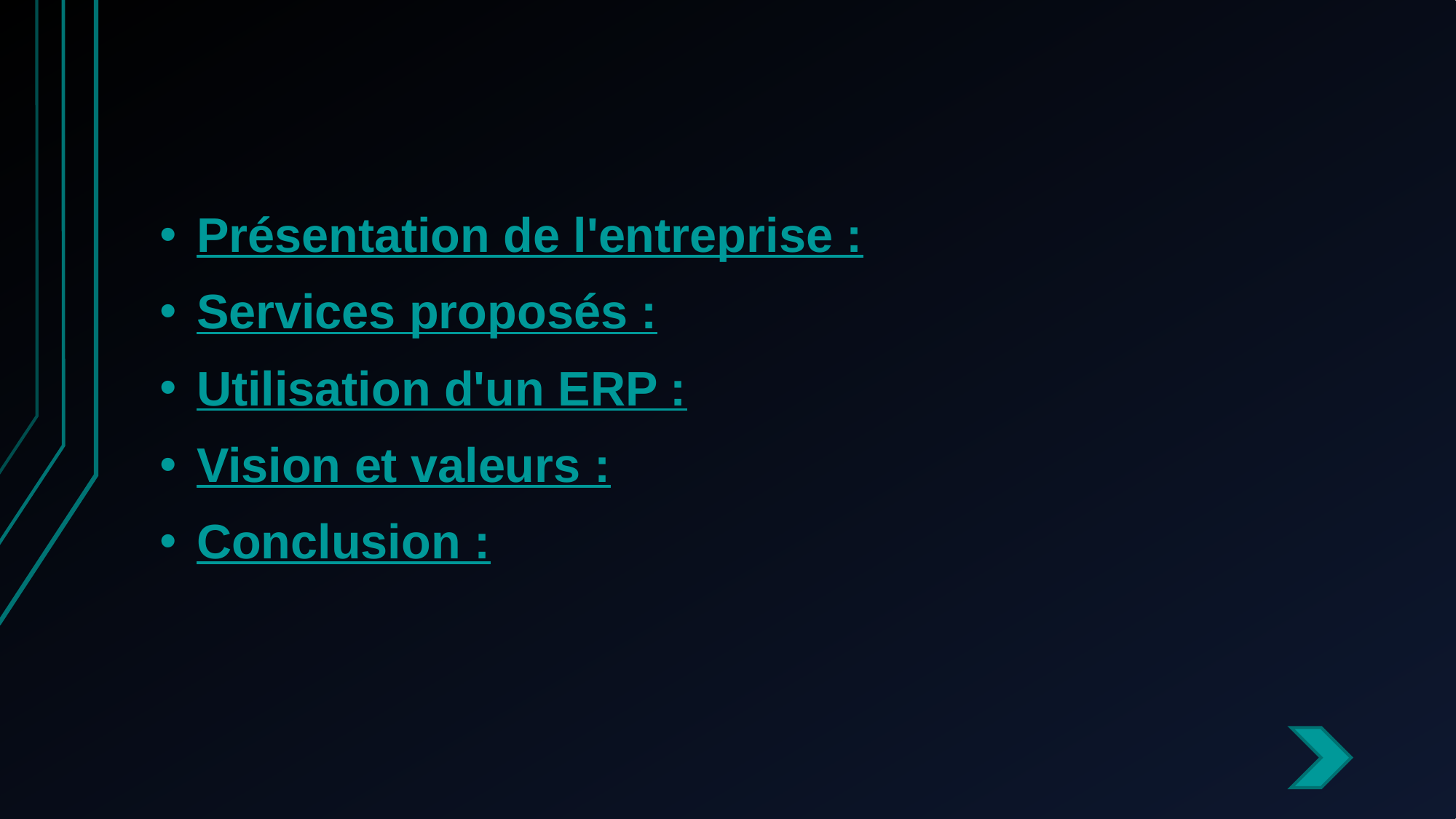

Présentation de l'entreprise :
Services proposés :
Utilisation d'un ERP :
Vision et valeurs :
Conclusion :